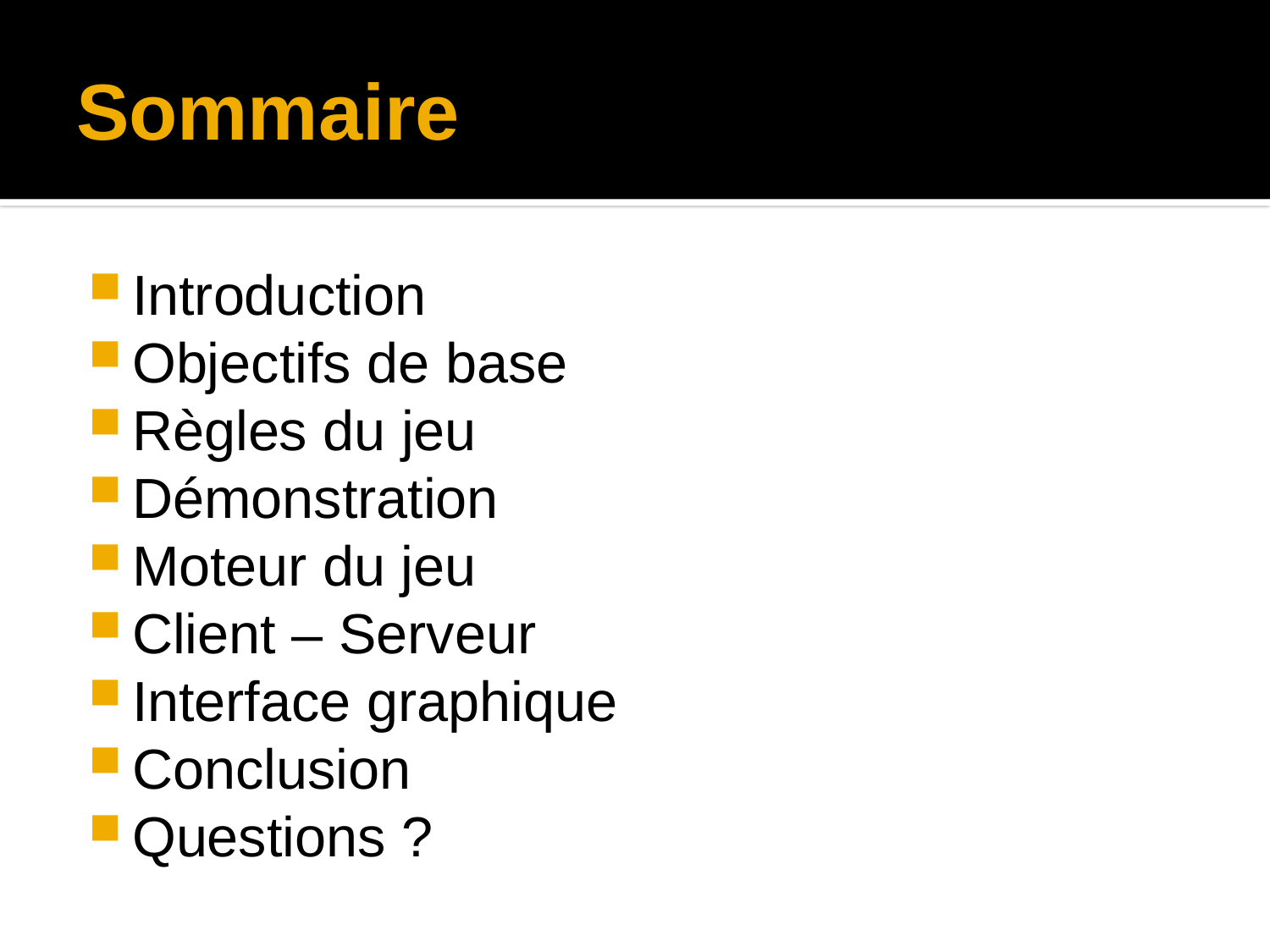

# Sommaire
Introduction
Objectifs de base
Règles du jeu
Démonstration
Moteur du jeu
Client – Serveur
Interface graphique
Conclusion
Questions ?